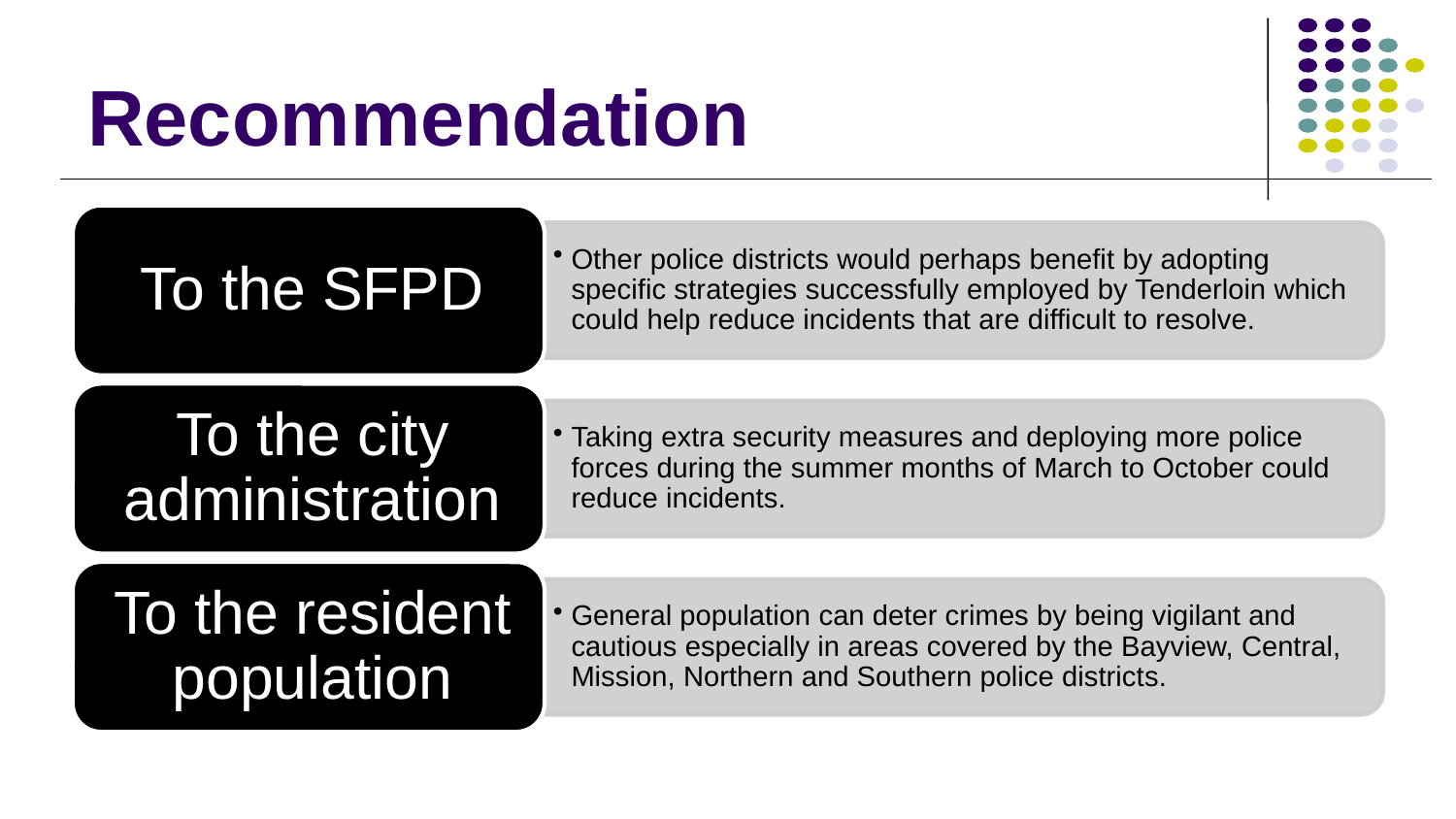

# Recommendation
Other police districts would perhaps benefit by adopting specific strategies successfully employed by Tenderloin which could help reduce incidents that are difficult to resolve.
To the SFPD
Taking extra security measures and deploying more police forces during the summer months of March to October could reduce incidents.
To the city administration
General population can deter crimes by being vigilant and cautious especially in areas covered by the Bayview, Central, Mission, Northern and Southern police districts.
To the resident population